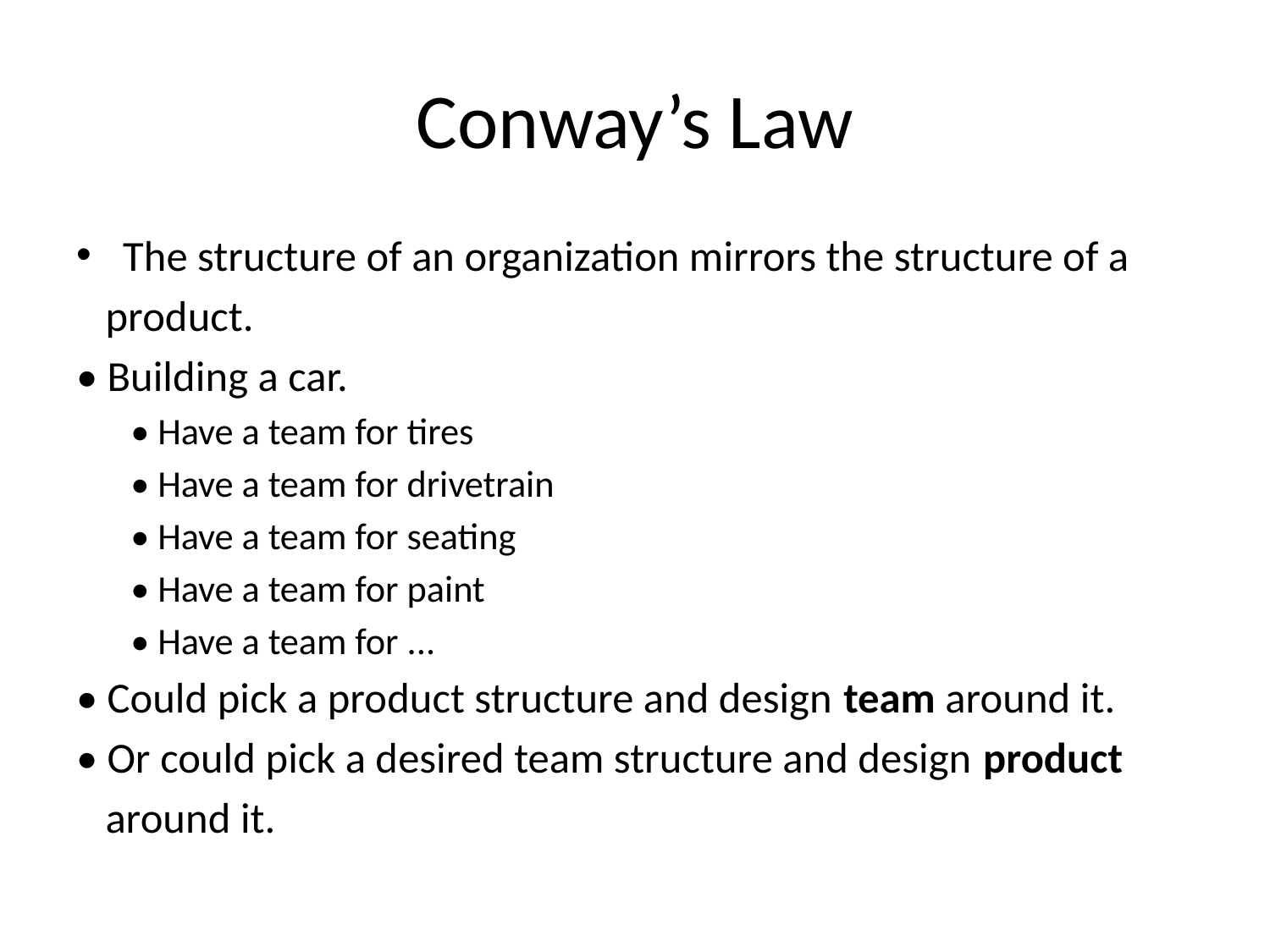

# Conway’s Law
The structure of an organization mirrors the structure of a
   product.
• Building a car.
• Have a team for tires
• Have a team for drivetrain
• Have a team for seating
• Have a team for paint
• Have a team for ...
• Could pick a product structure and design team around it.
• Or could pick a desired team structure and design product
   around it.